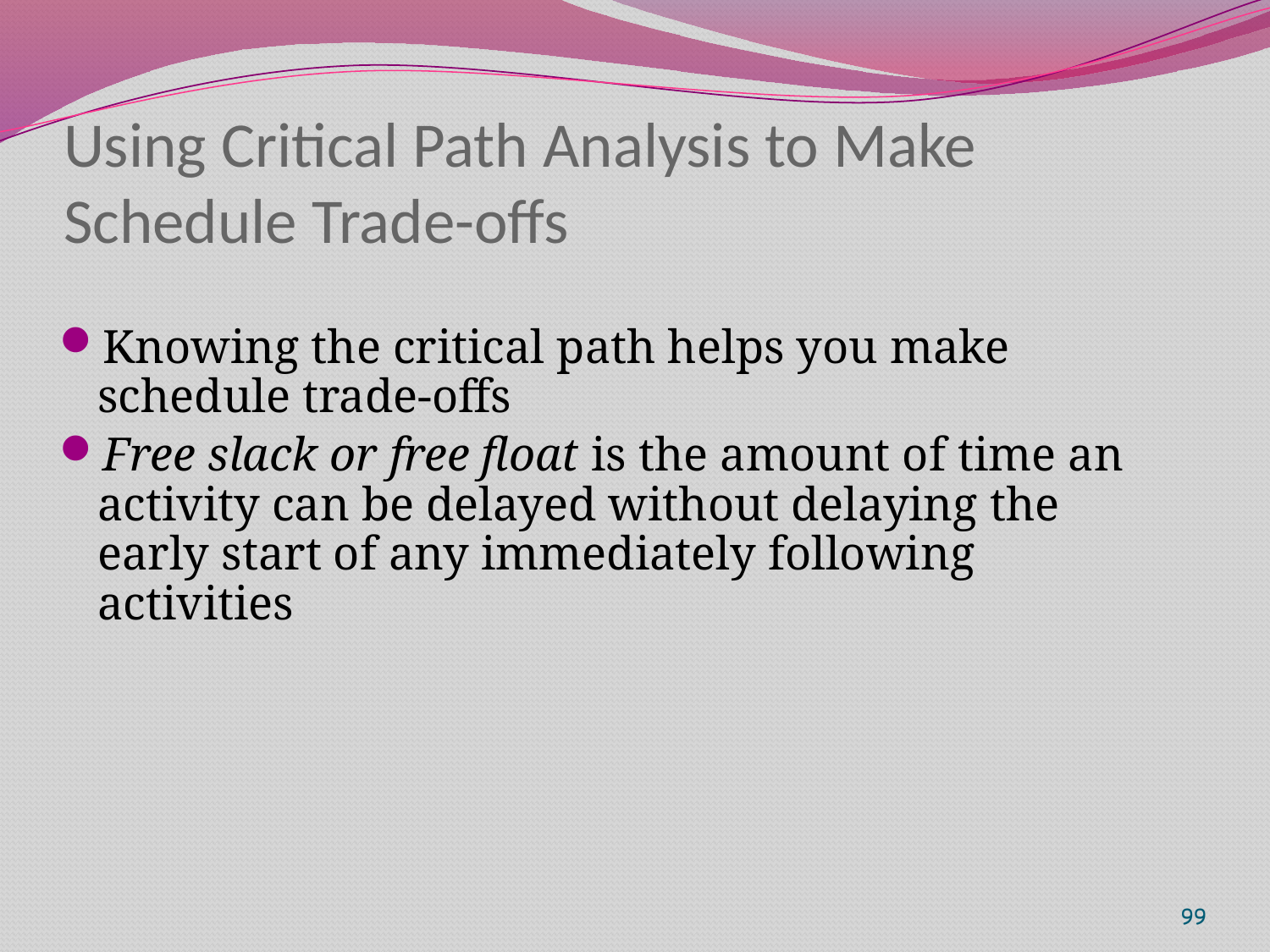

# Using Critical Path Analysis to Make Schedule Trade-offs
Knowing the critical path helps you make schedule trade-offs
Free slack or free float is the amount of time an activity can be delayed without delaying the early start of any immediately following activities

99